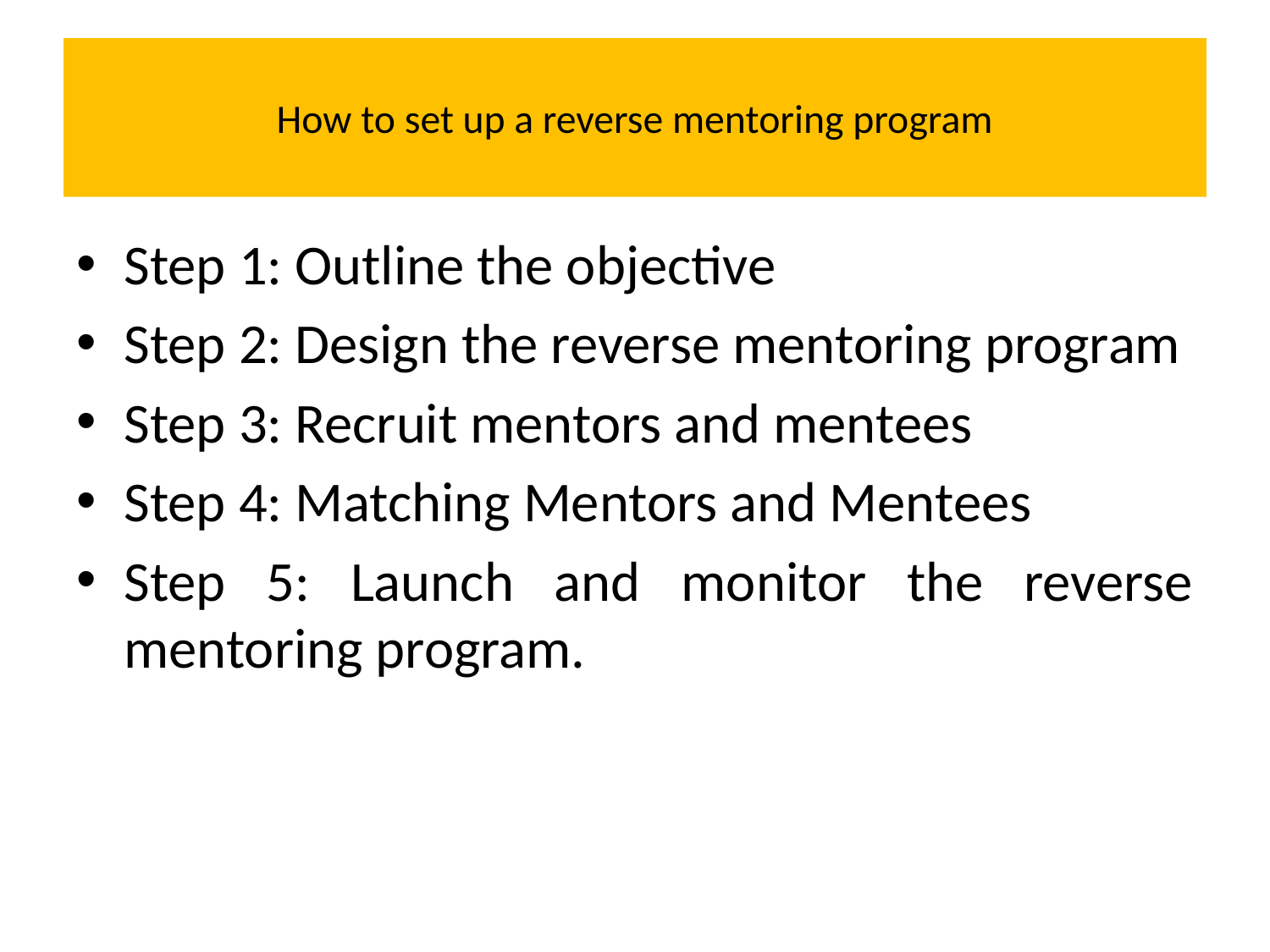

# How to set up a reverse mentoring program
Step 1: Outline the objective
Step 2: Design the reverse mentoring program
Step 3: Recruit mentors and mentees
Step 4: Matching Mentors and Mentees
Step 5: Launch and monitor the reverse mentoring program.